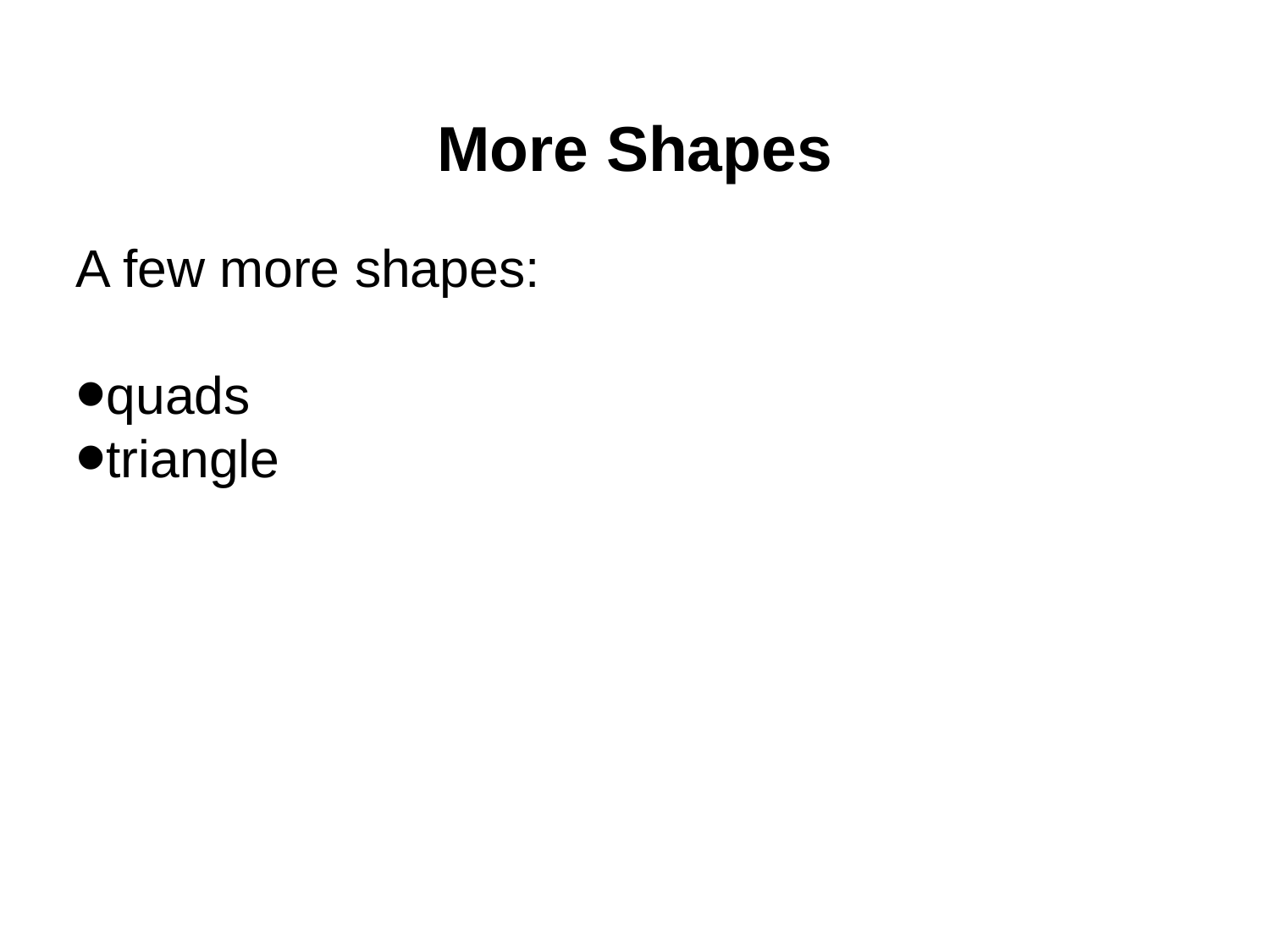

More Shapes
A few more shapes:

quads
triangle